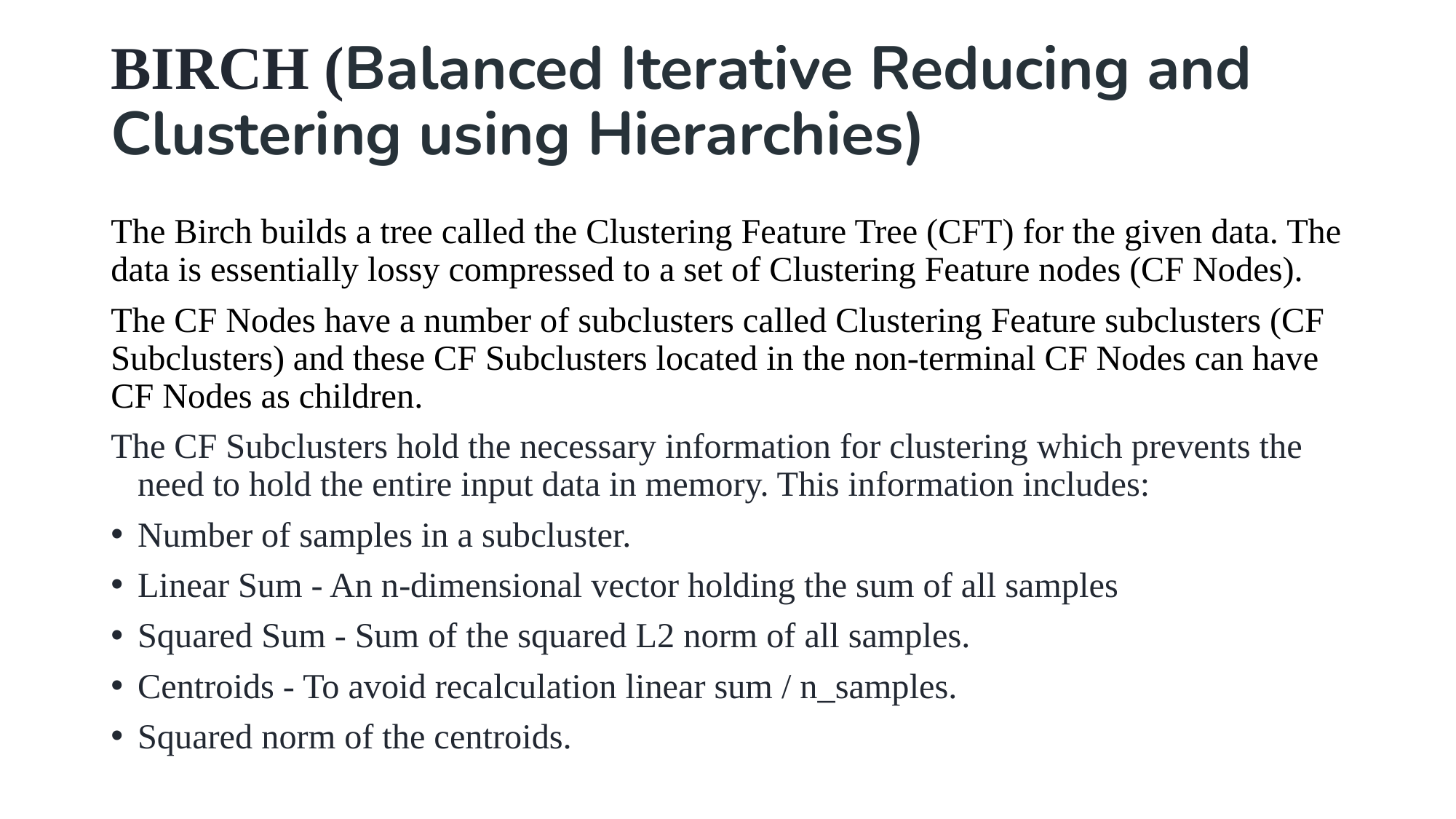

# BIRCH (Balanced Iterative Reducing and Clustering using Hierarchies)
The Birch builds a tree called the Clustering Feature Tree (CFT) for the given data. The data is essentially lossy compressed to a set of Clustering Feature nodes (CF Nodes).
The CF Nodes have a number of subclusters called Clustering Feature subclusters (CF Subclusters) and these CF Subclusters located in the non-terminal CF Nodes can have CF Nodes as children.
The CF Subclusters hold the necessary information for clustering which prevents the need to hold the entire input data in memory. This information includes:
Number of samples in a subcluster.
Linear Sum - An n-dimensional vector holding the sum of all samples
Squared Sum - Sum of the squared L2 norm of all samples.
Centroids - To avoid recalculation linear sum / n_samples.
Squared norm of the centroids.